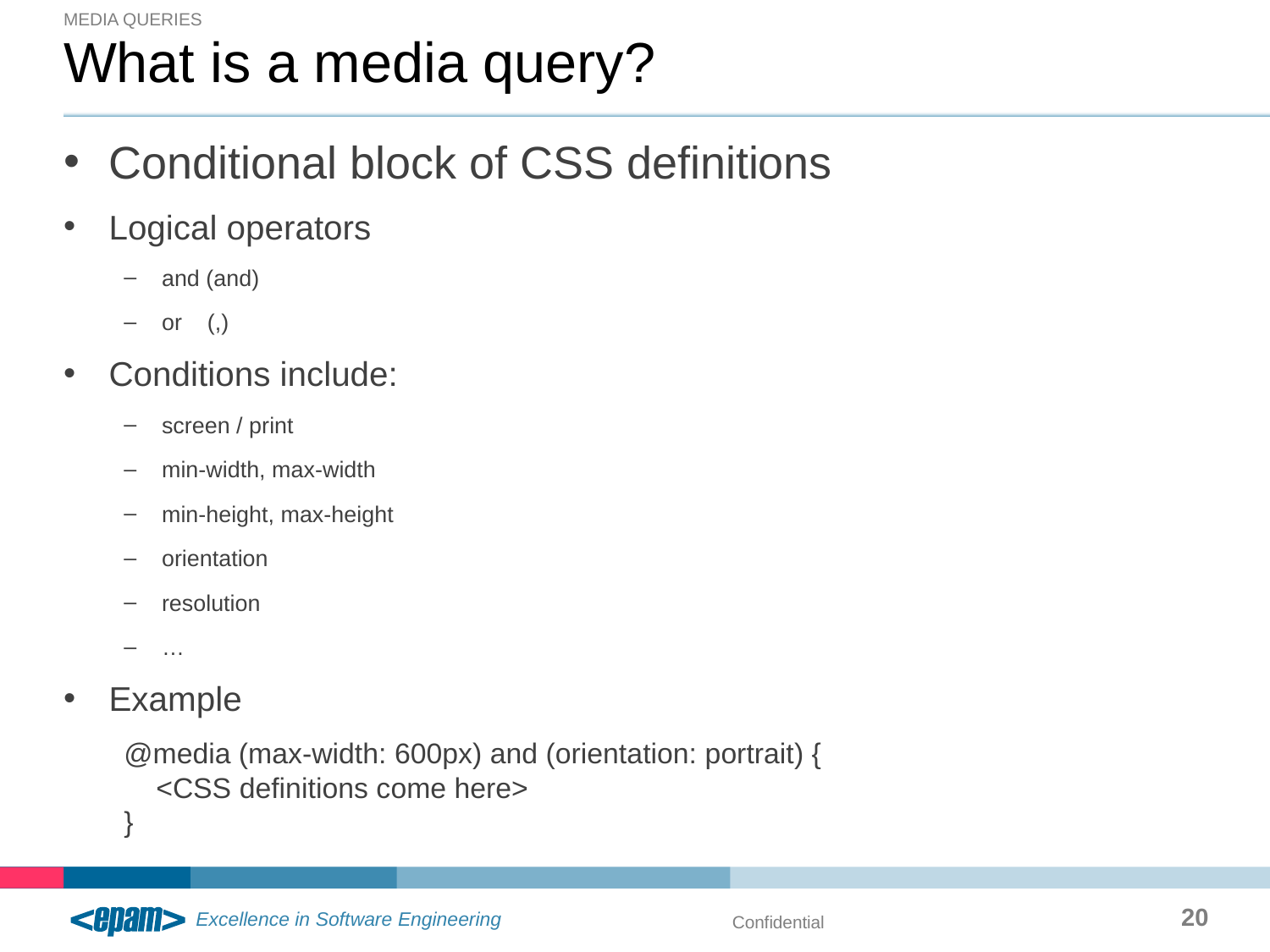

Media queries
# What is a media query?
Conditional block of CSS definitions
Logical operators
and (and)
or    (,)
Conditions include:
screen / print
min-width, max-width
min-height, max-height
orientation
resolution
…
Example
@media (max-width: 600px) and (orientation: portrait) {
    <CSS definitions come here>
}

20
Confidential